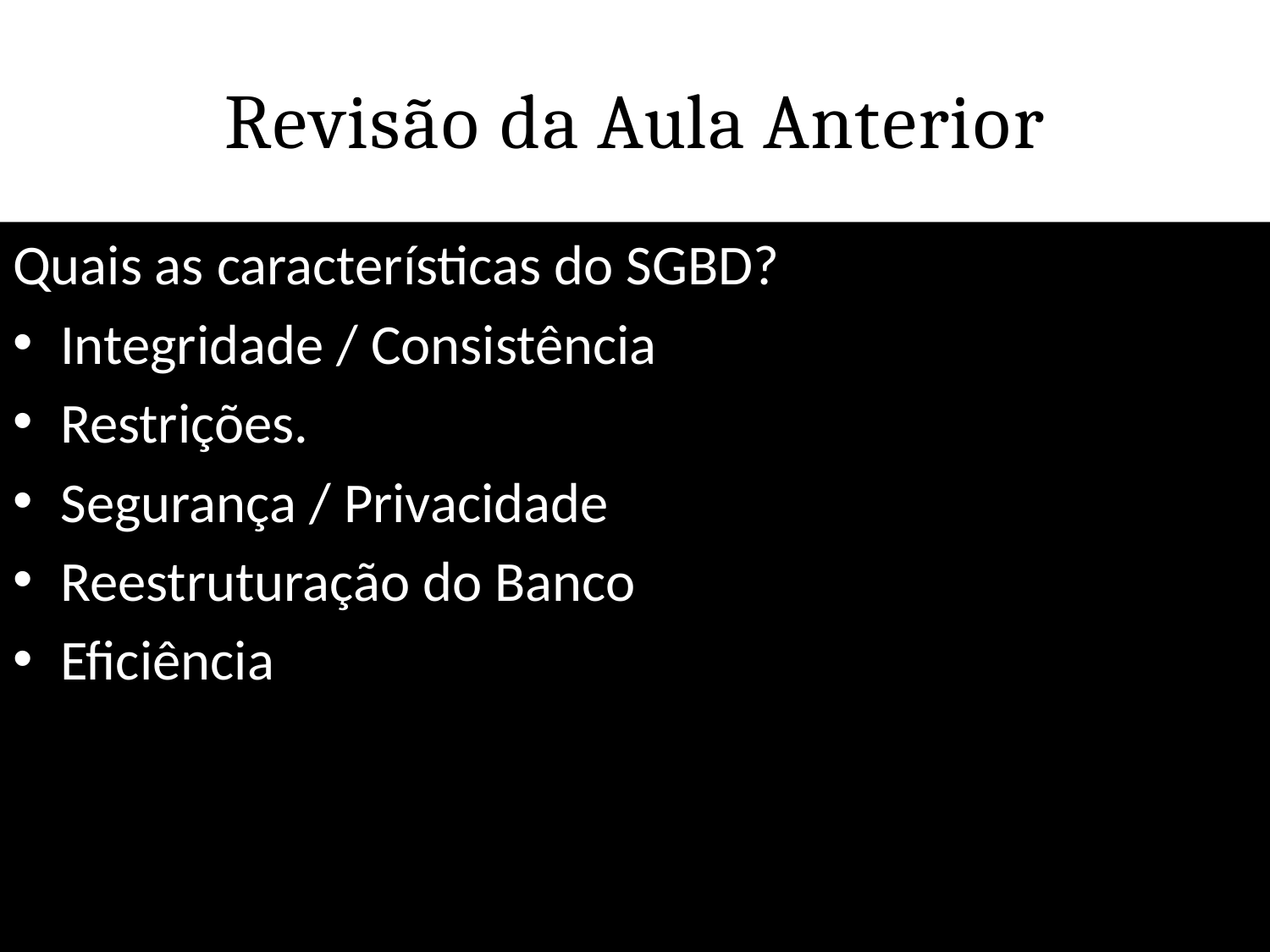

# Revisão da Aula Anterior
Quais as características do SGBD?
Integridade / Consistência
Restrições.
Segurança / Privacidade
Reestruturação do Banco
Eficiência

65